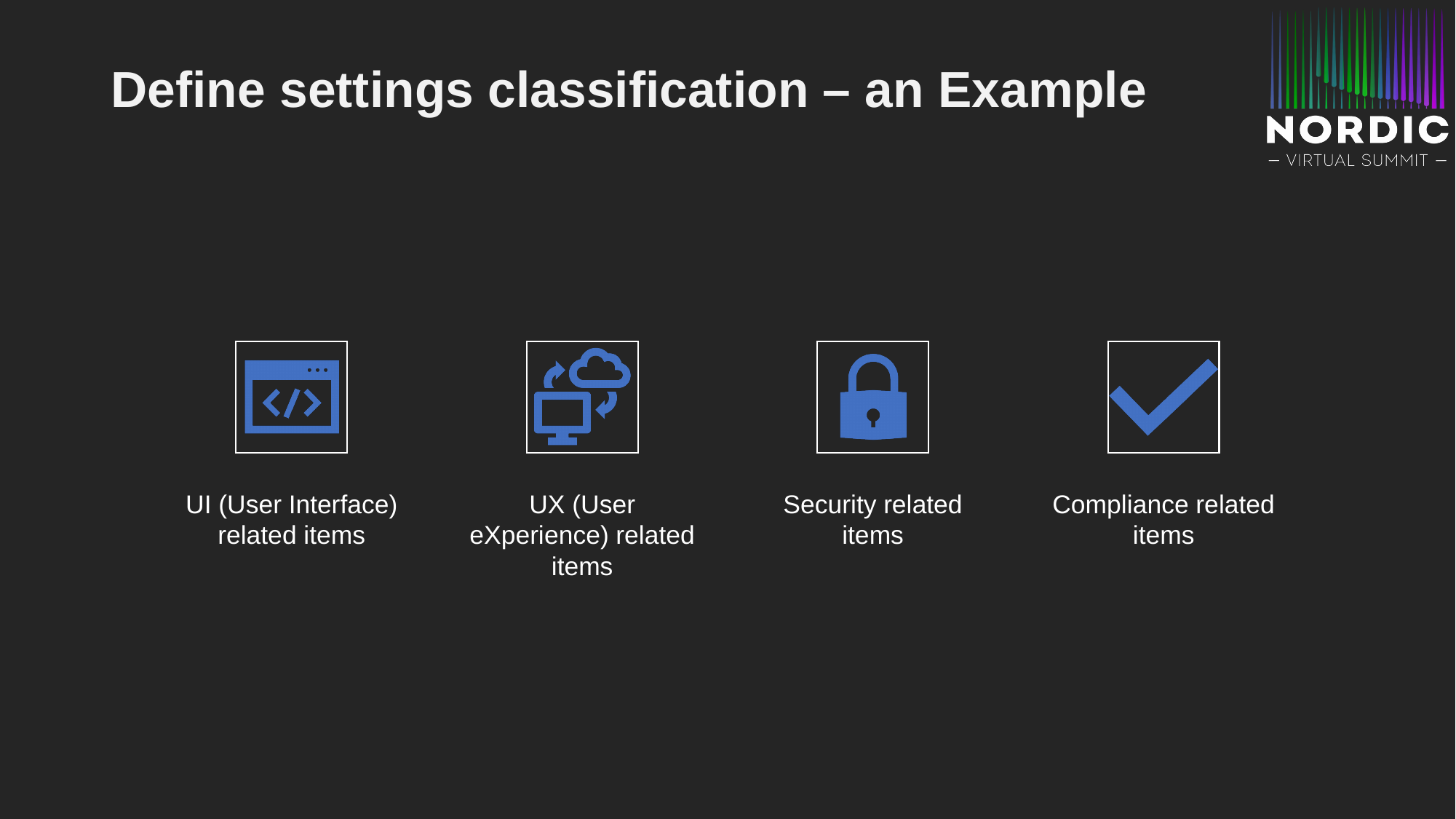

# Define settings classification – an Example
UI (User Interface) related items
UX (User eXperience) related items
Security related items
Compliance related items